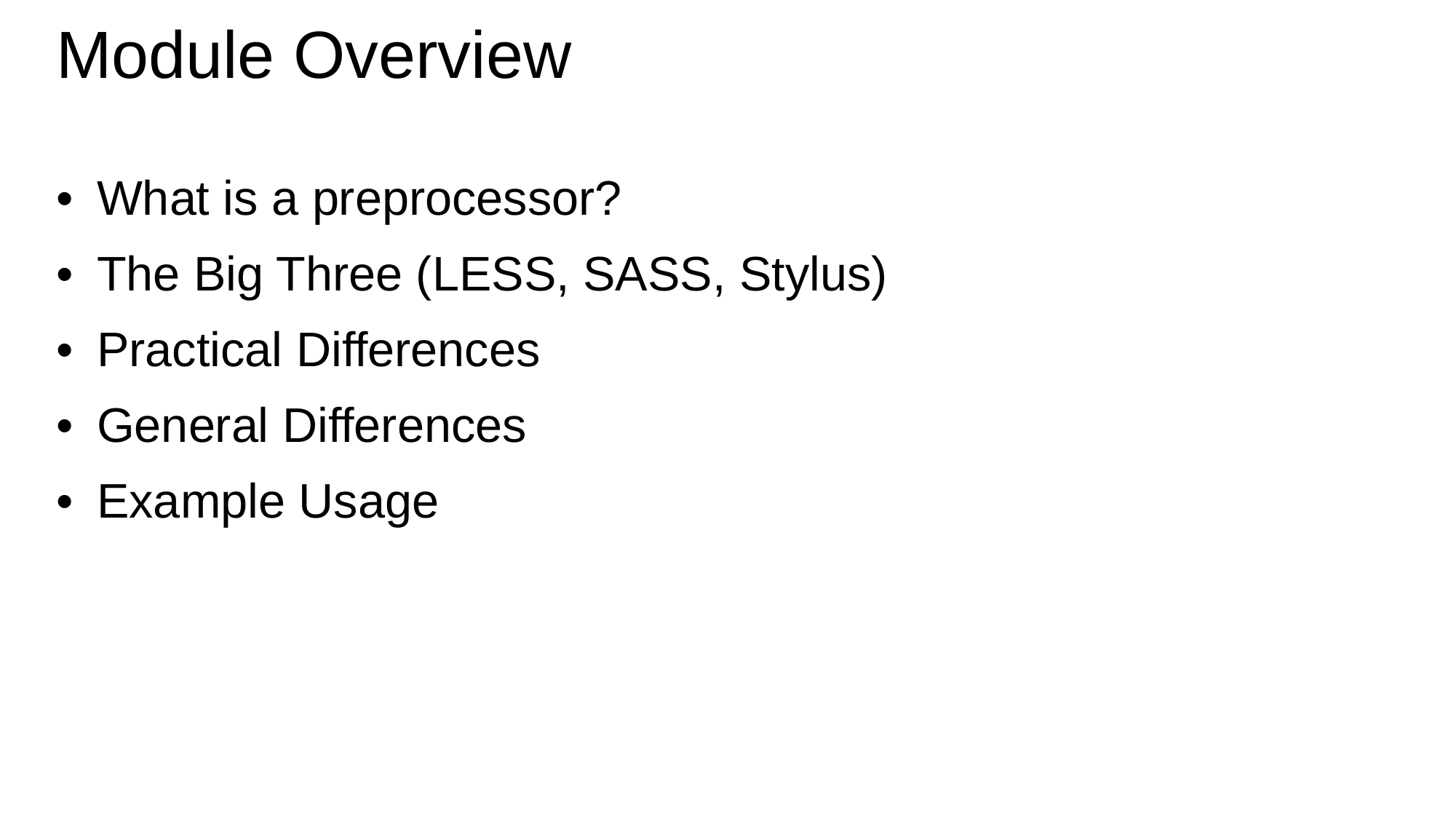

# Module Overview
What is a preprocessor?
The Big Three (LESS, SASS, Stylus)
Practical Differences
General Differences
Example Usage